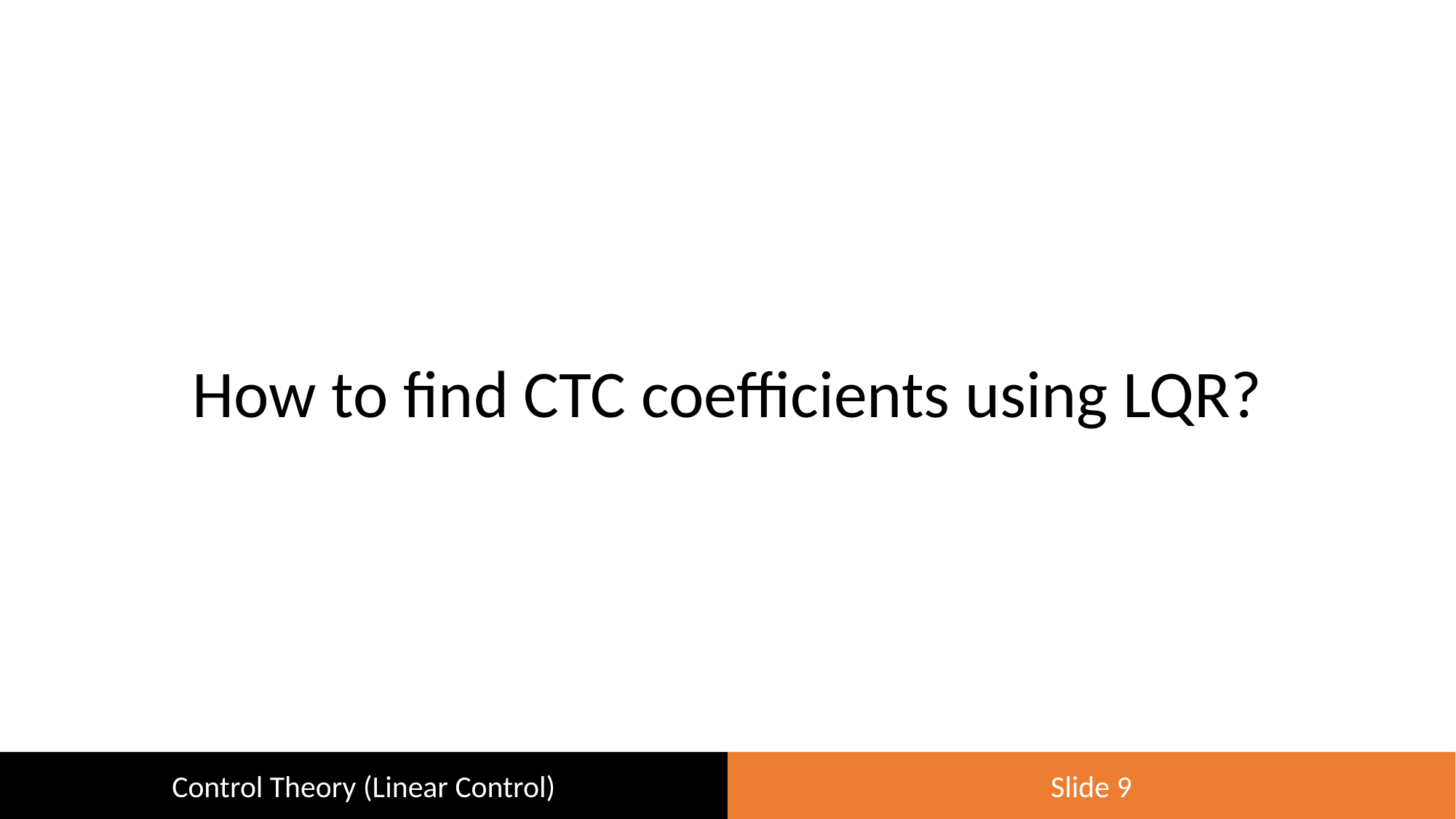

# How to find CTC coefficients using LQR?
Slide 9
Control Theory (Linear Control)